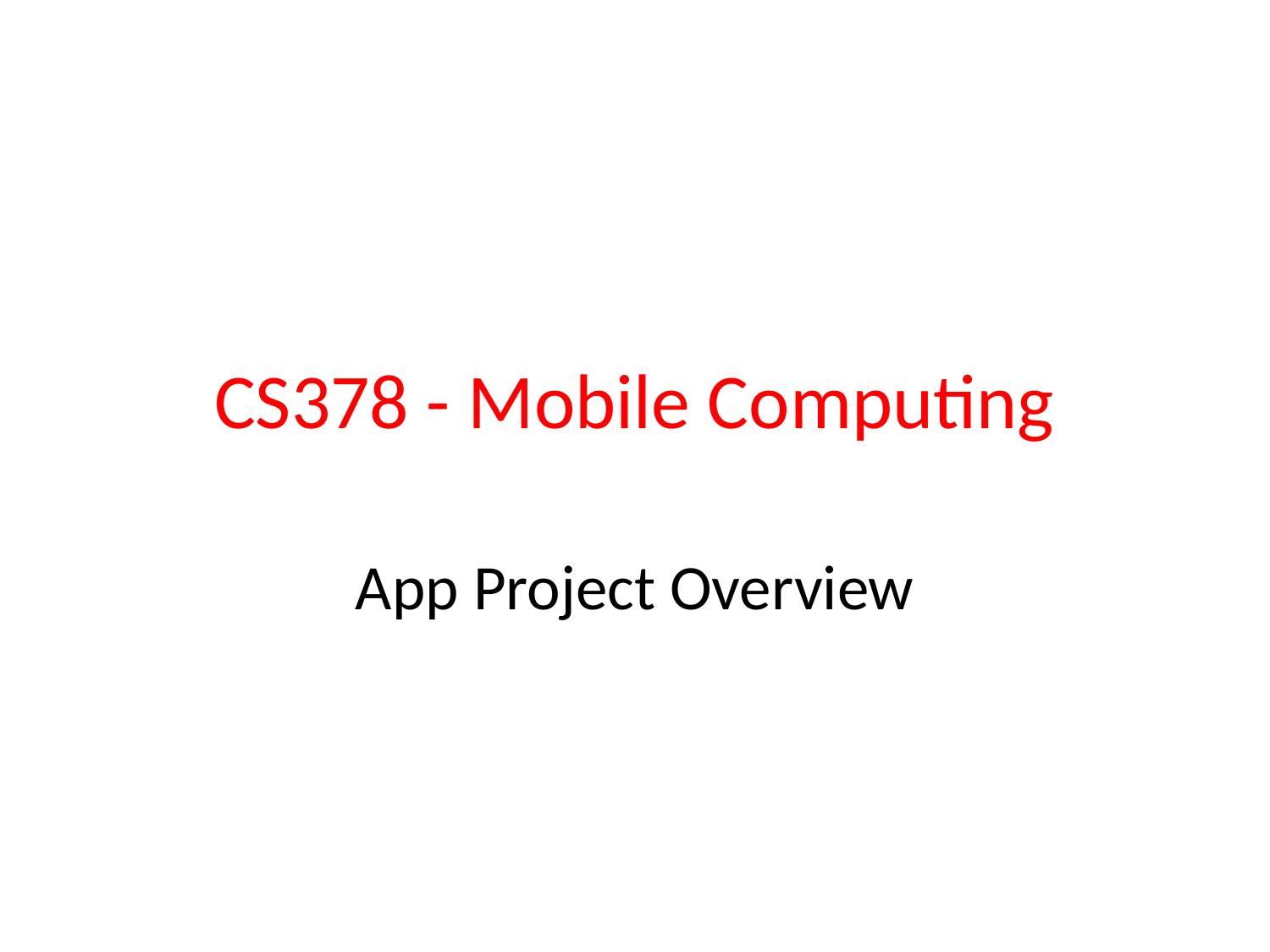

# CS378 - Mobile Computing
App Project Overview